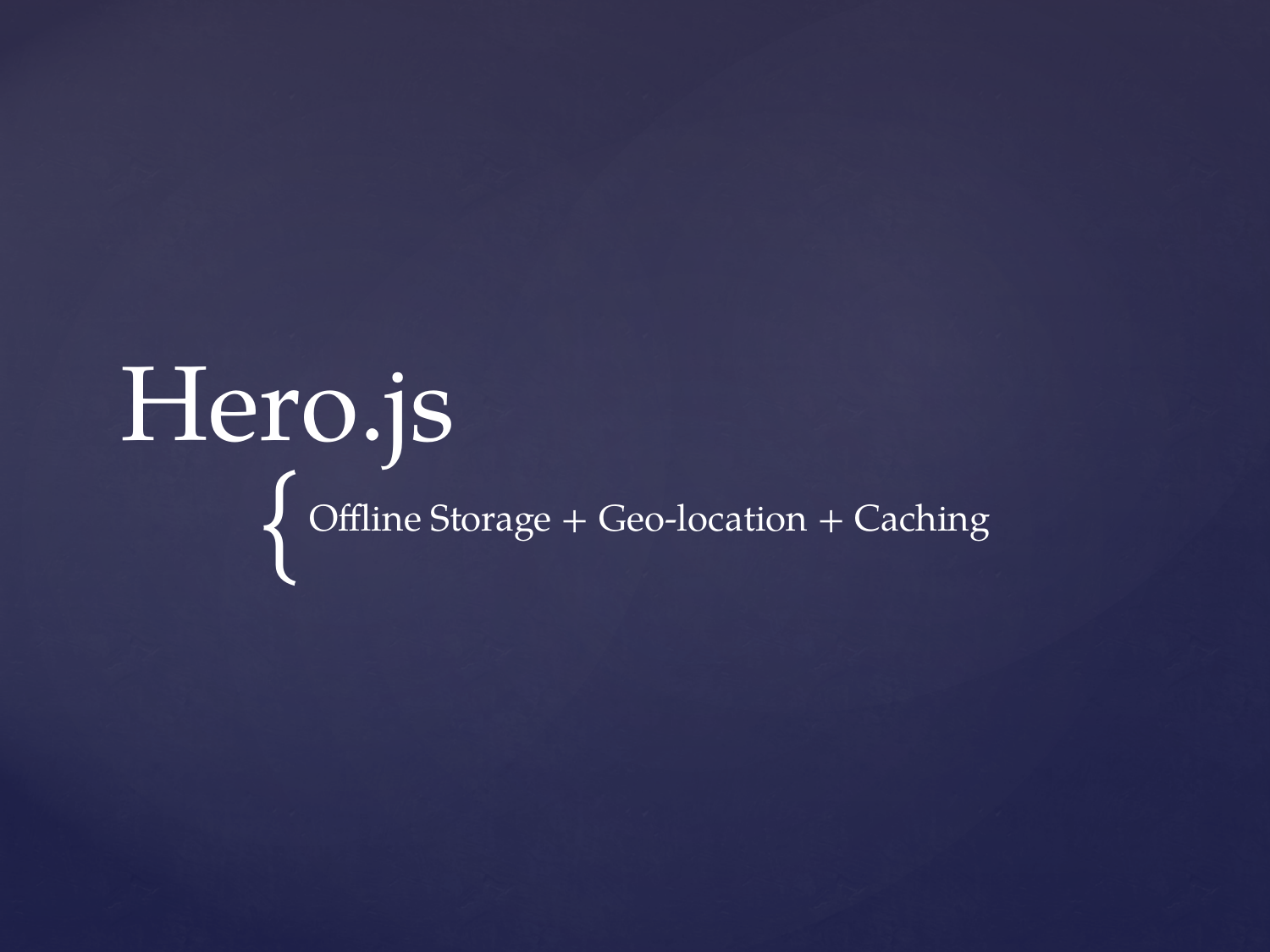

# Hero.js
Offline Storage + Geo-location + Caching